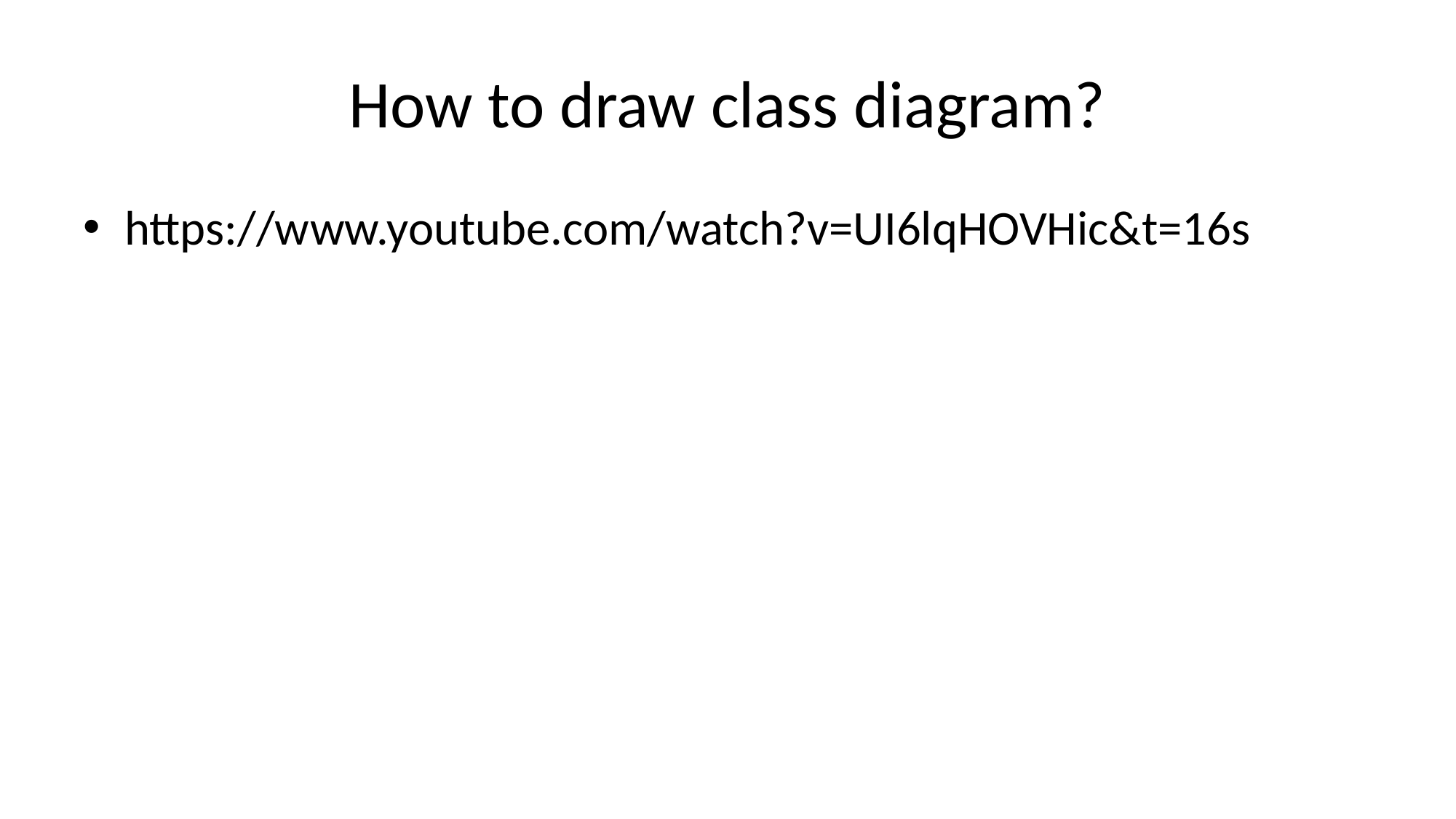

# How to draw class diagram?
https://www.youtube.com/watch?v=UI6lqHOVHic&t=16s